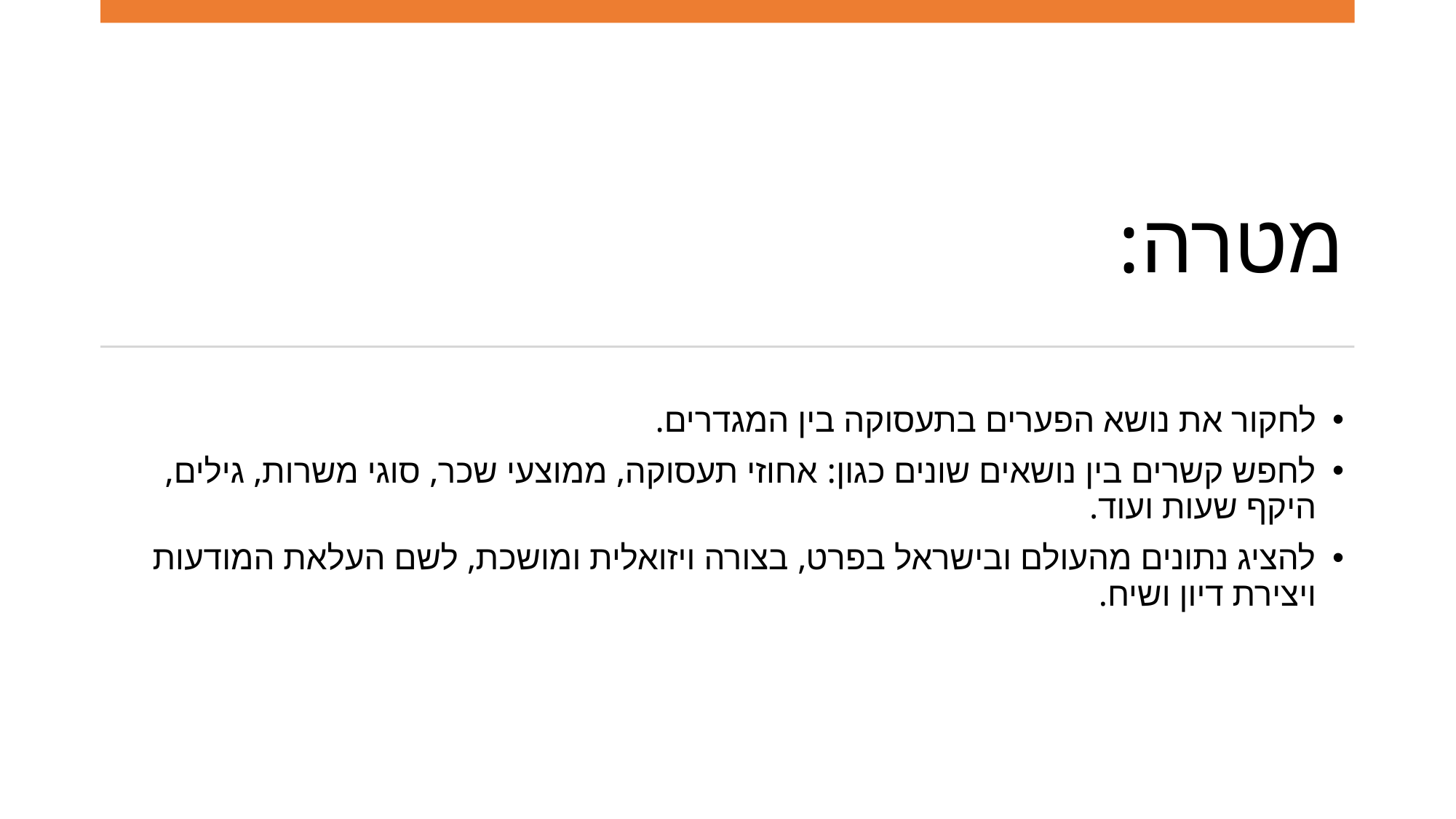

# מטרה:

לחקור את נושא הפערים בתעסוקה בין המגדרים.
לחפש קשרים בין נושאים שונים כגון: אחוזי תעסוקה, ממוצעי שכר, סוגי משרות, גילים, היקף שעות ועוד.
להציג נתונים מהעולם ובישראל בפרט, בצורה ויזואלית ומושכת, לשם העלאת המודעות ויצירת דיון ושיח.